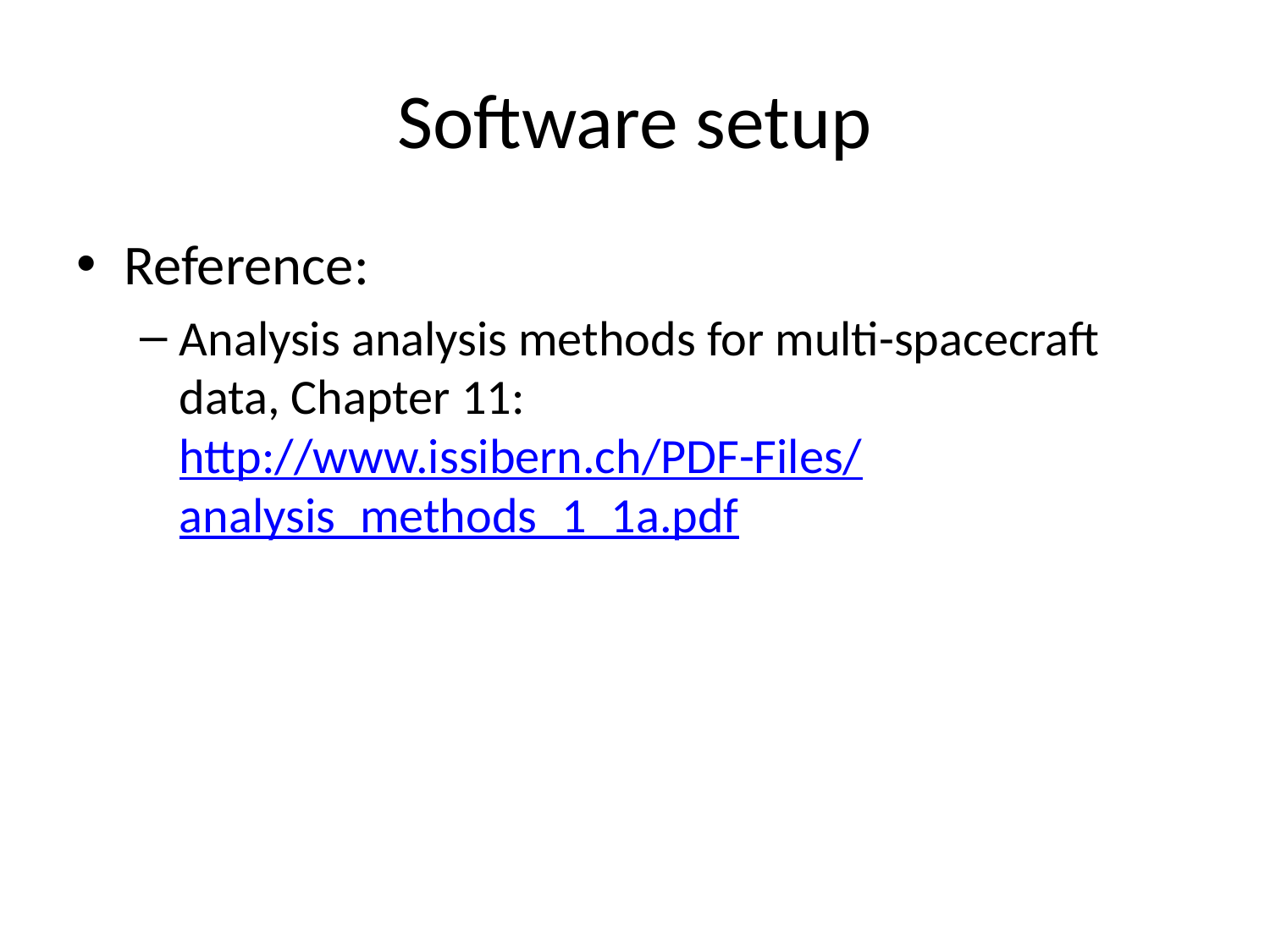

# Software setup
Reference:
Analysis analysis methods for multi-spacecraft data, Chapter 11: http://www.issibern.ch/PDF-Files/analysis_methods_1_1a.pdf